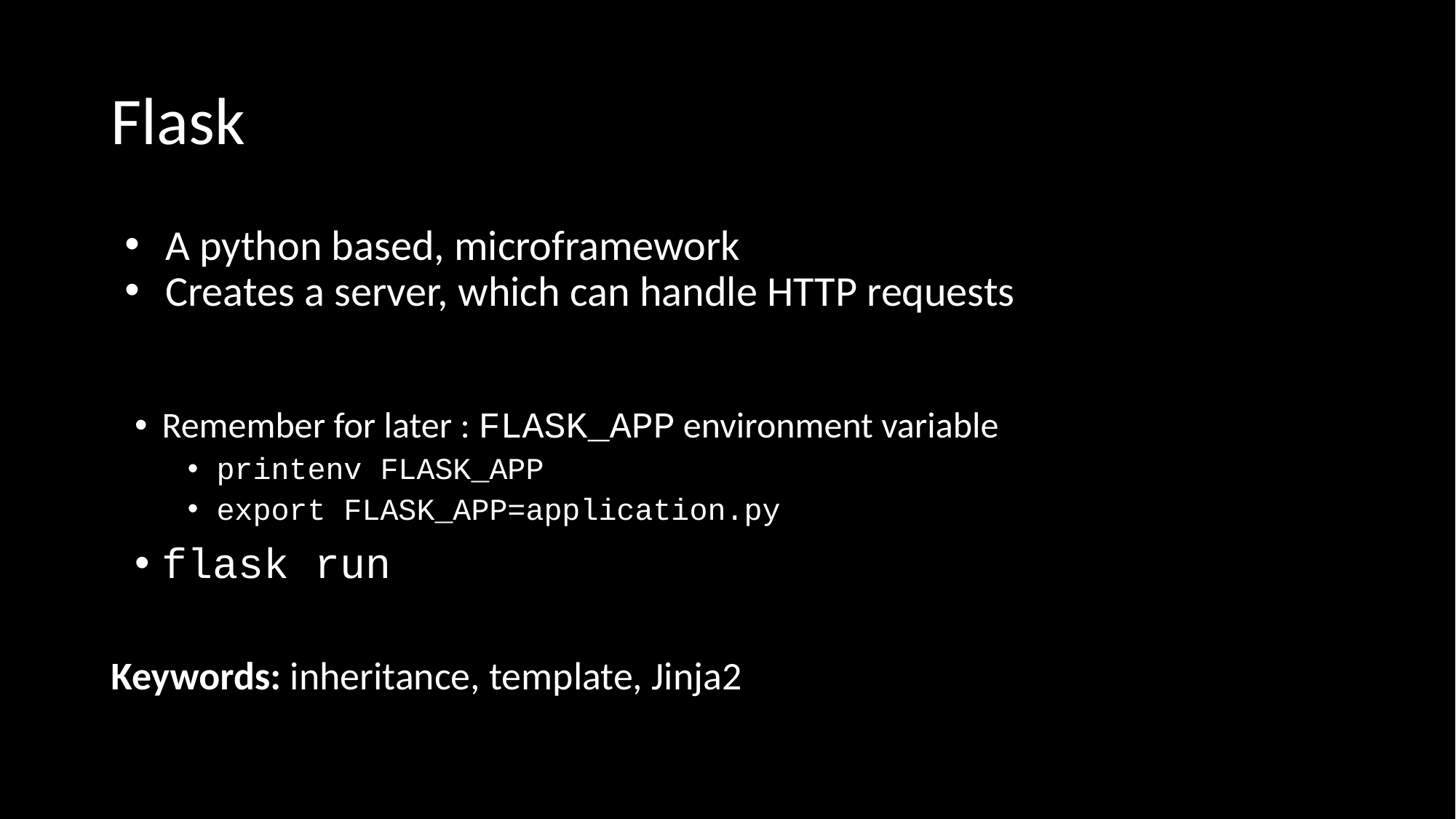

# Flask
A python based, microframework
Creates a server, which can handle HTTP requests
Remember for later : FLASK_APP environment variable
printenv FLASK_APP
export FLASK_APP=application.py
flask run
Keywords: inheritance, template, Jinja2